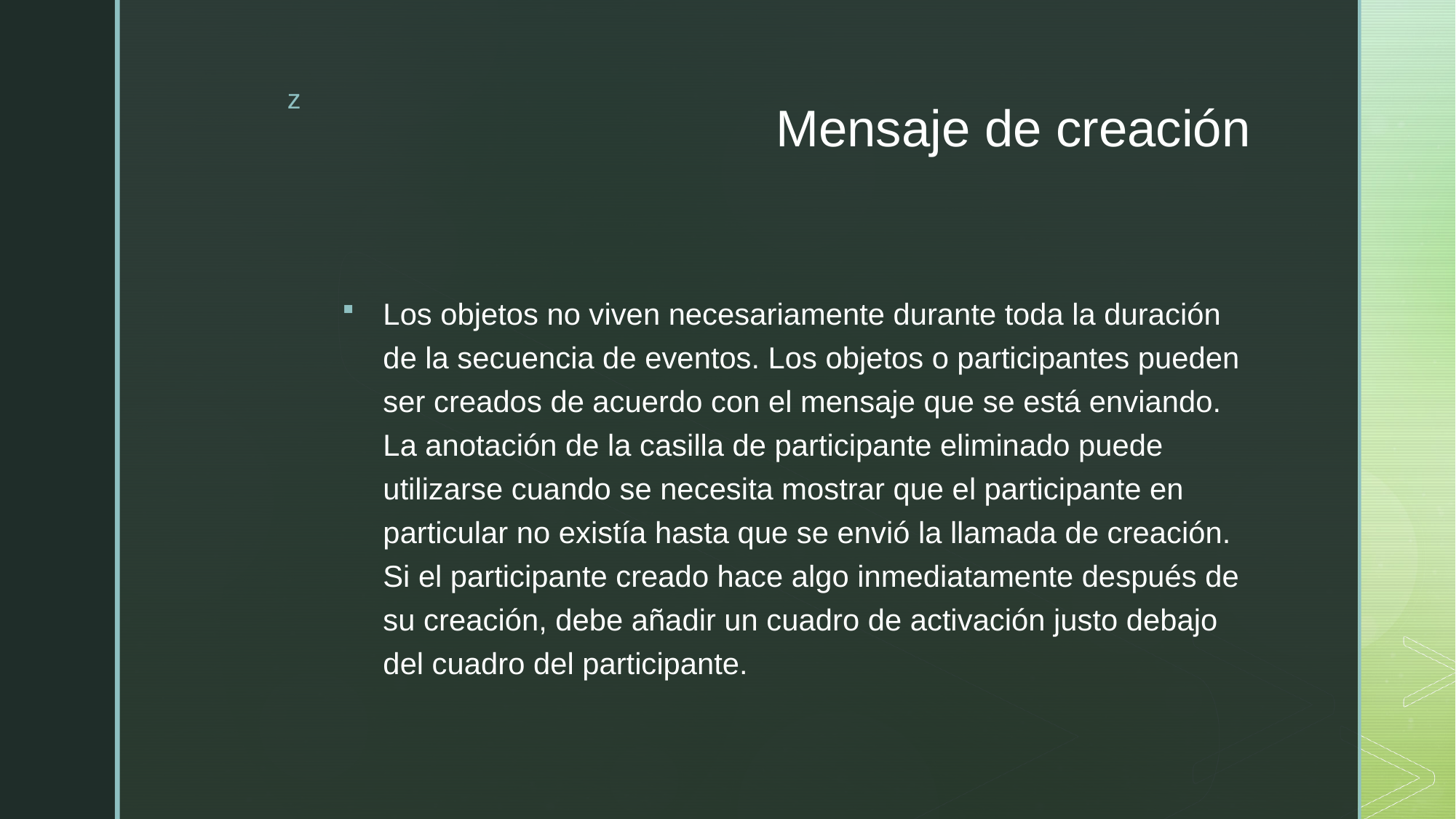

# Mensaje de creación
Los objetos no viven necesariamente durante toda la duración de la secuencia de eventos. Los objetos o participantes pueden ser creados de acuerdo con el mensaje que se está enviando. La anotación de la casilla de participante eliminado puede utilizarse cuando se necesita mostrar que el participante en particular no existía hasta que se envió la llamada de creación.  Si el participante creado hace algo inmediatamente después de su creación, debe añadir un cuadro de activación justo debajo del cuadro del participante.